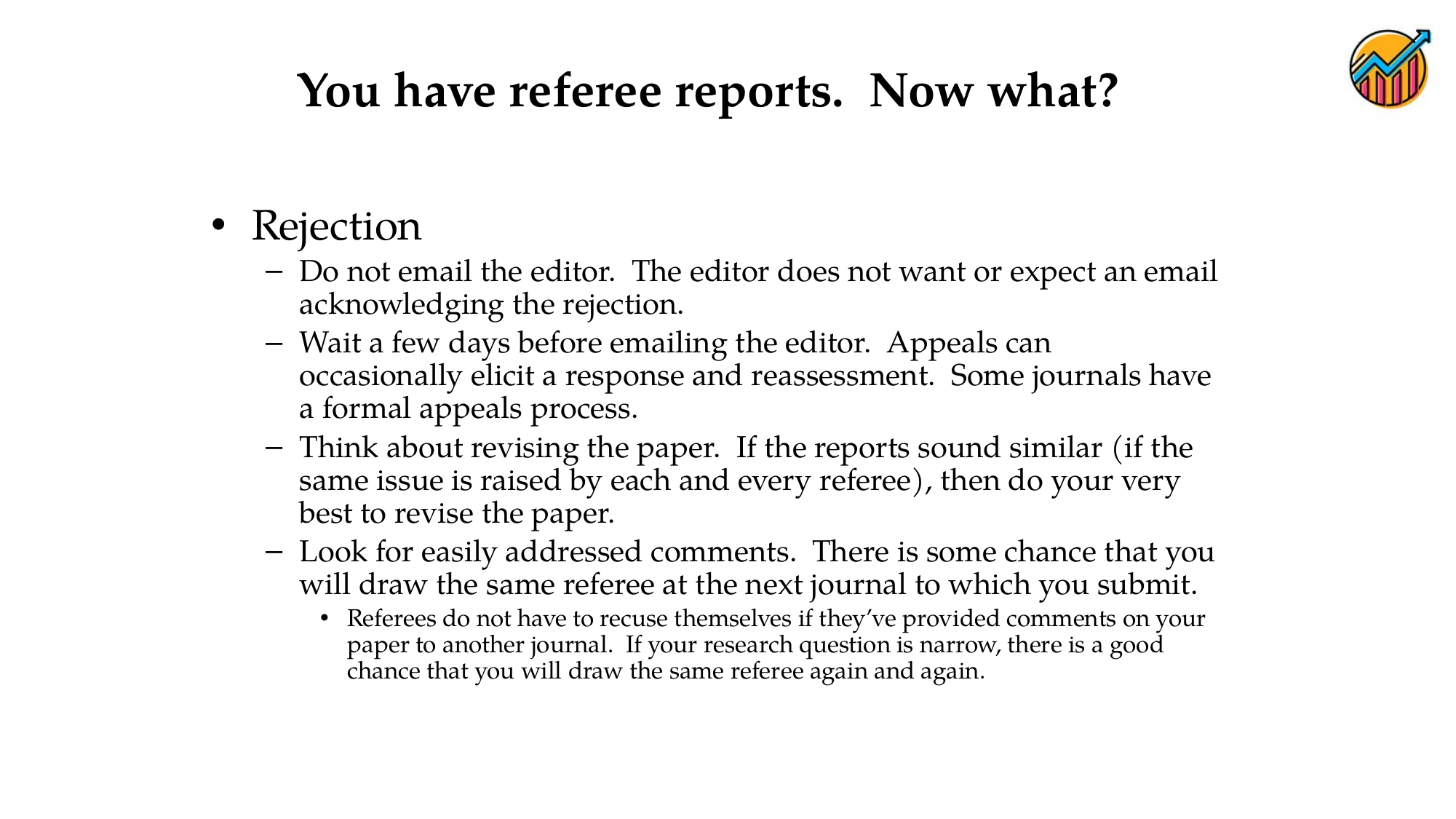

You have referee reports.  Now what?

Rejection
Do not email the editor.  The editor does not want or expect an email acknowledging the rejection.
Wait a few days before emailing the editor.  Appeals can occasionally elicit a response and reassessment.  Some journals have a formal appeals process.
Think about revising the paper.  If the reports sound similar (if the same issue is raised by each and every referee), then do your very best to revise the paper.
Look for easily addressed comments.  There is some chance that you will draw the same referee at the next journal to which you submit.
Referees do not have to recuse themselves if they’ve provided comments on your paper to another journal.  If your research question is narrow, there is a good chance that you will draw the same referee again and again.